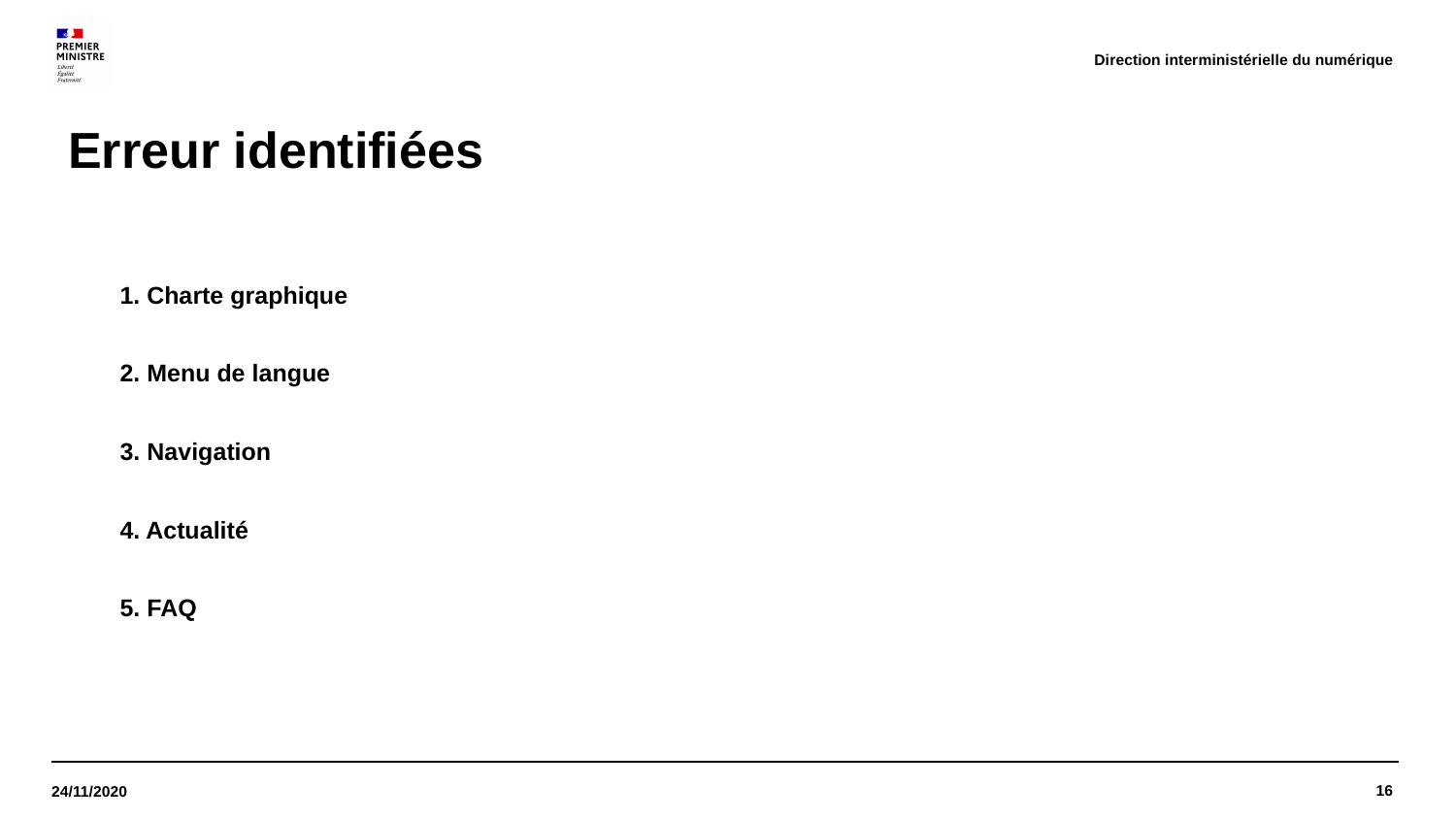

Direction interministérielle du numérique
# Erreur identifiées
1. Charte graphique

2. Menu de langue

3. Navigation

4. Actualité

5. FAQ

16
24/11/2020